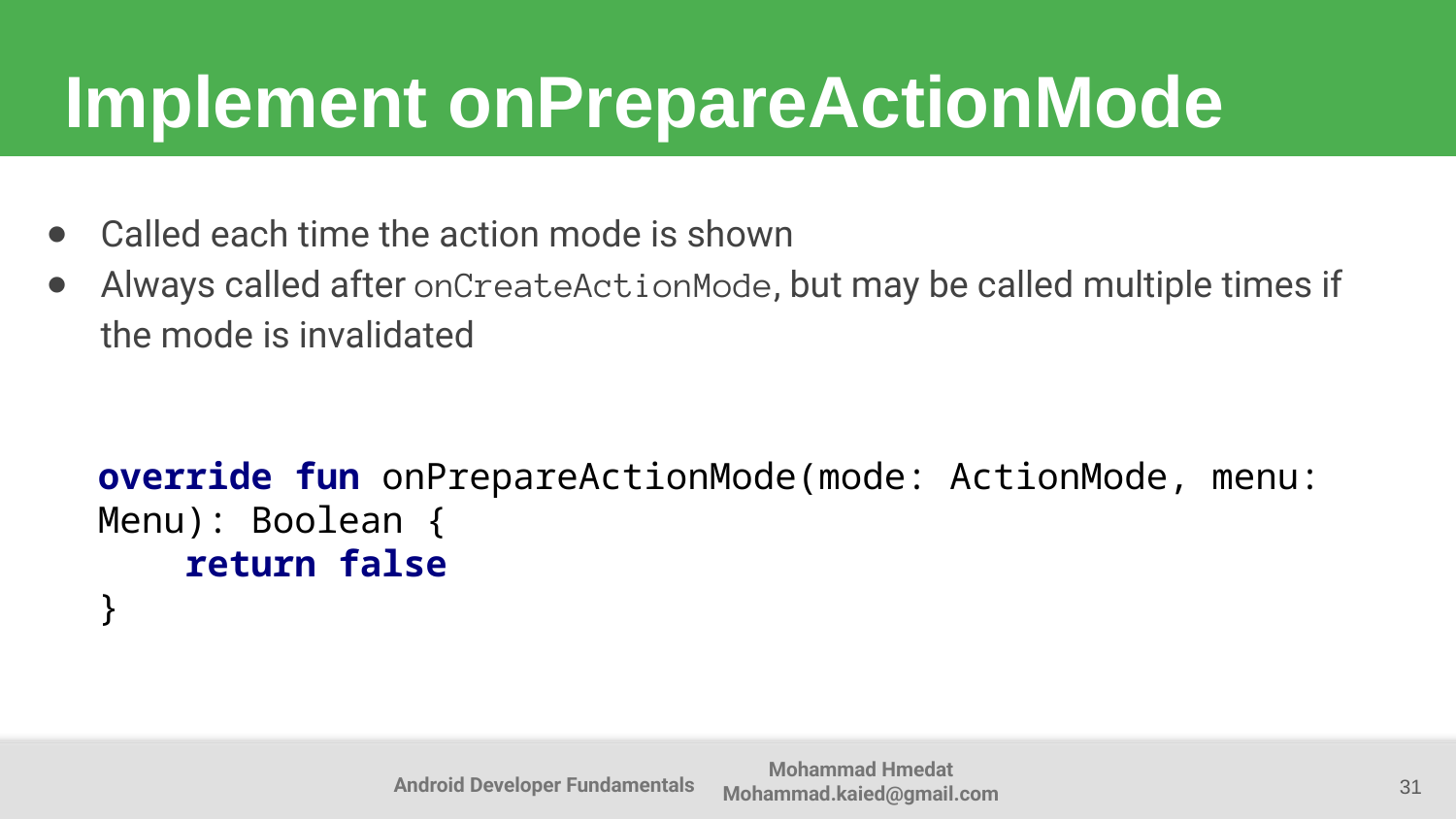

# Implement onPrepareActionMode
Called each time the action mode is shown
Always called after onCreateActionMode, but may be called multiple times if the mode is invalidated

override fun onPrepareActionMode(mode: ActionMode, menu: Menu): Boolean {
    return false
}
31